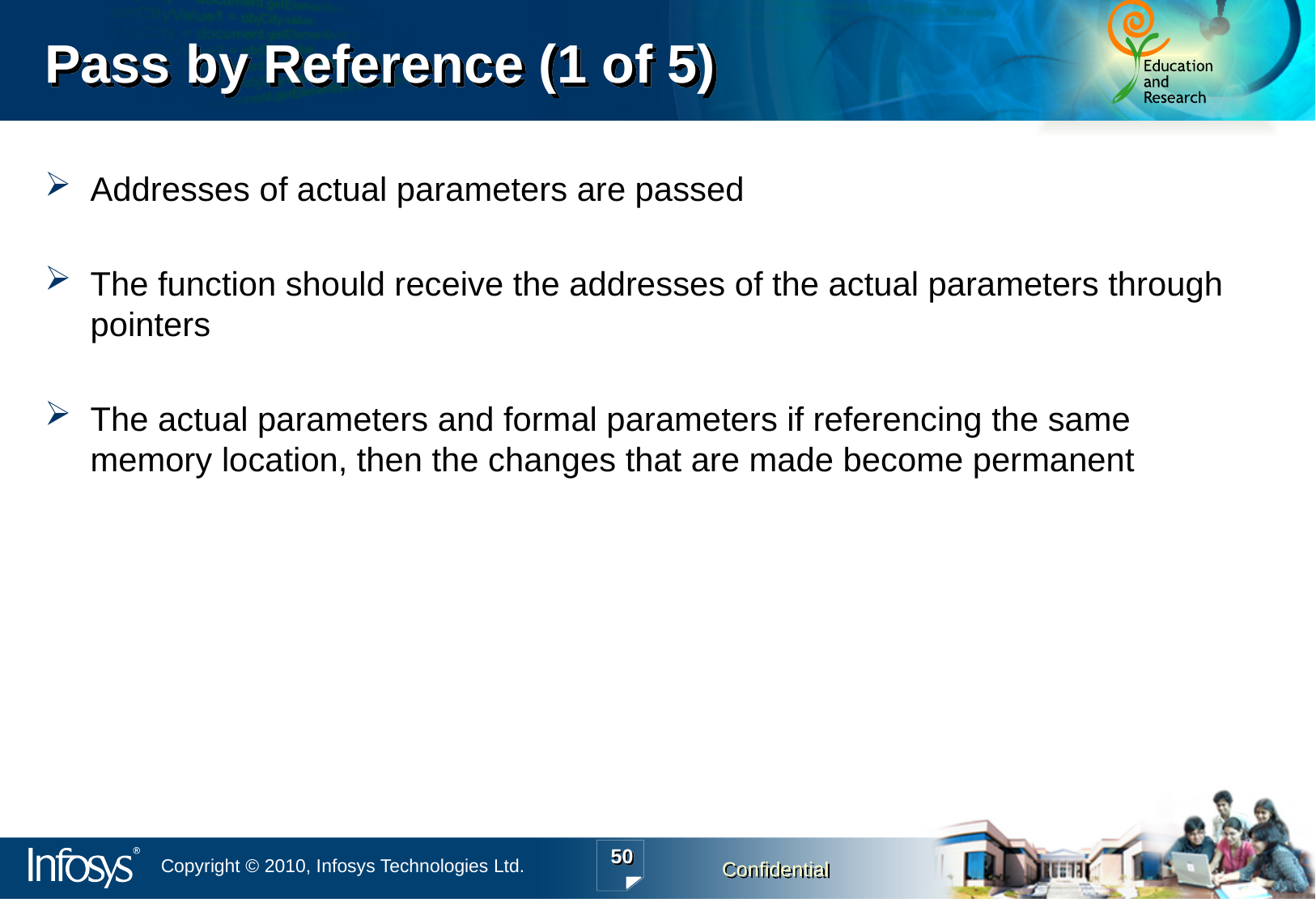

# Pass by Reference (1 of 5)
Addresses of actual parameters are passed

The function should receive the addresses of the actual parameters through pointers

The actual parameters and formal parameters if referencing the same memory location, then the changes that are made become permanent